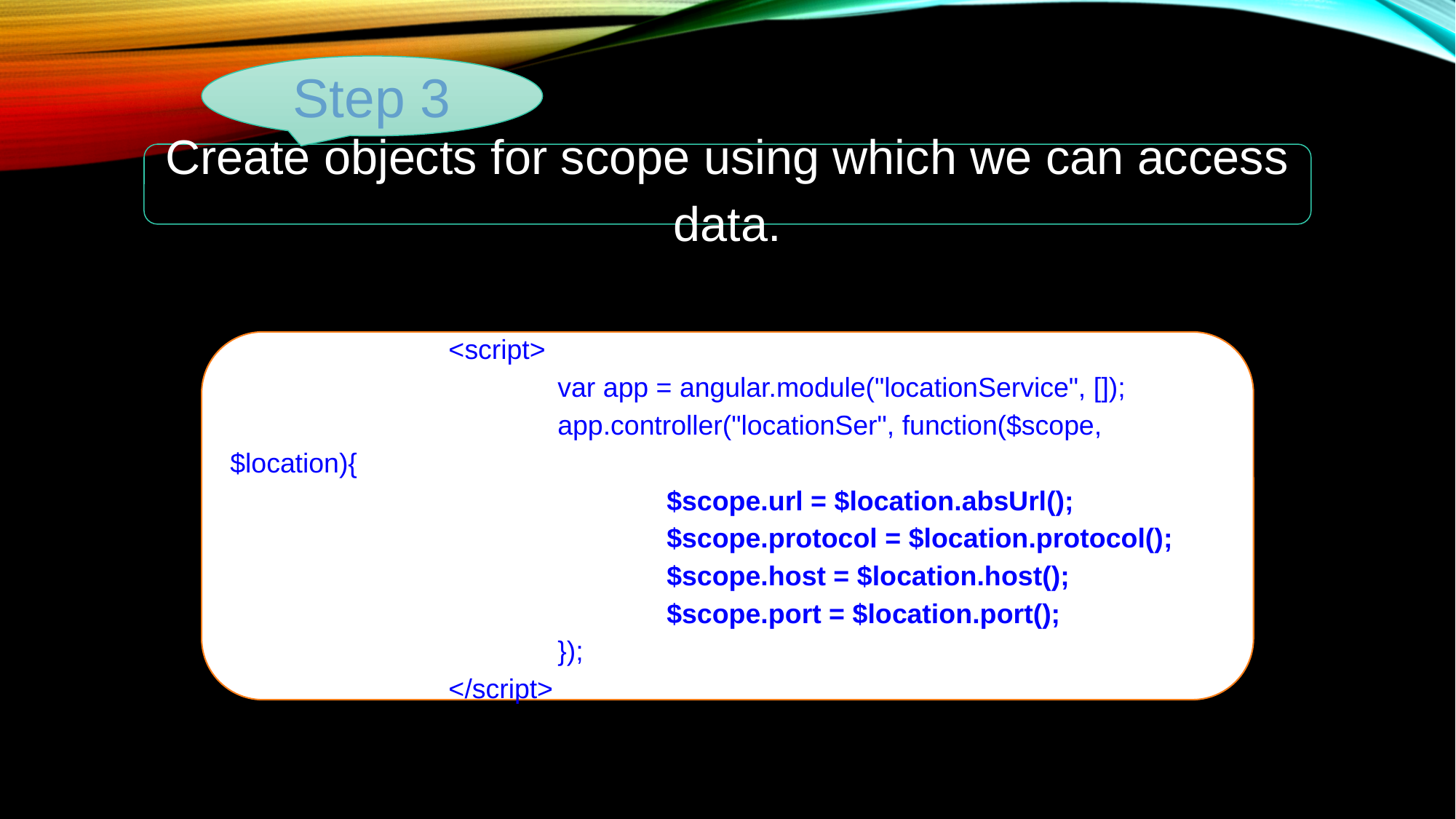

Step 3
Create objects for scope using which we can access data.
		<script>
			var app = angular.module("locationService", []);
			app.controller("locationSer", function($scope, $location){
				$scope.url = $location.absUrl();
                			$scope.protocol = $location.protocol();
               			$scope.host = $location.host();
                			$scope.port = $location.port();
			});
		</script>